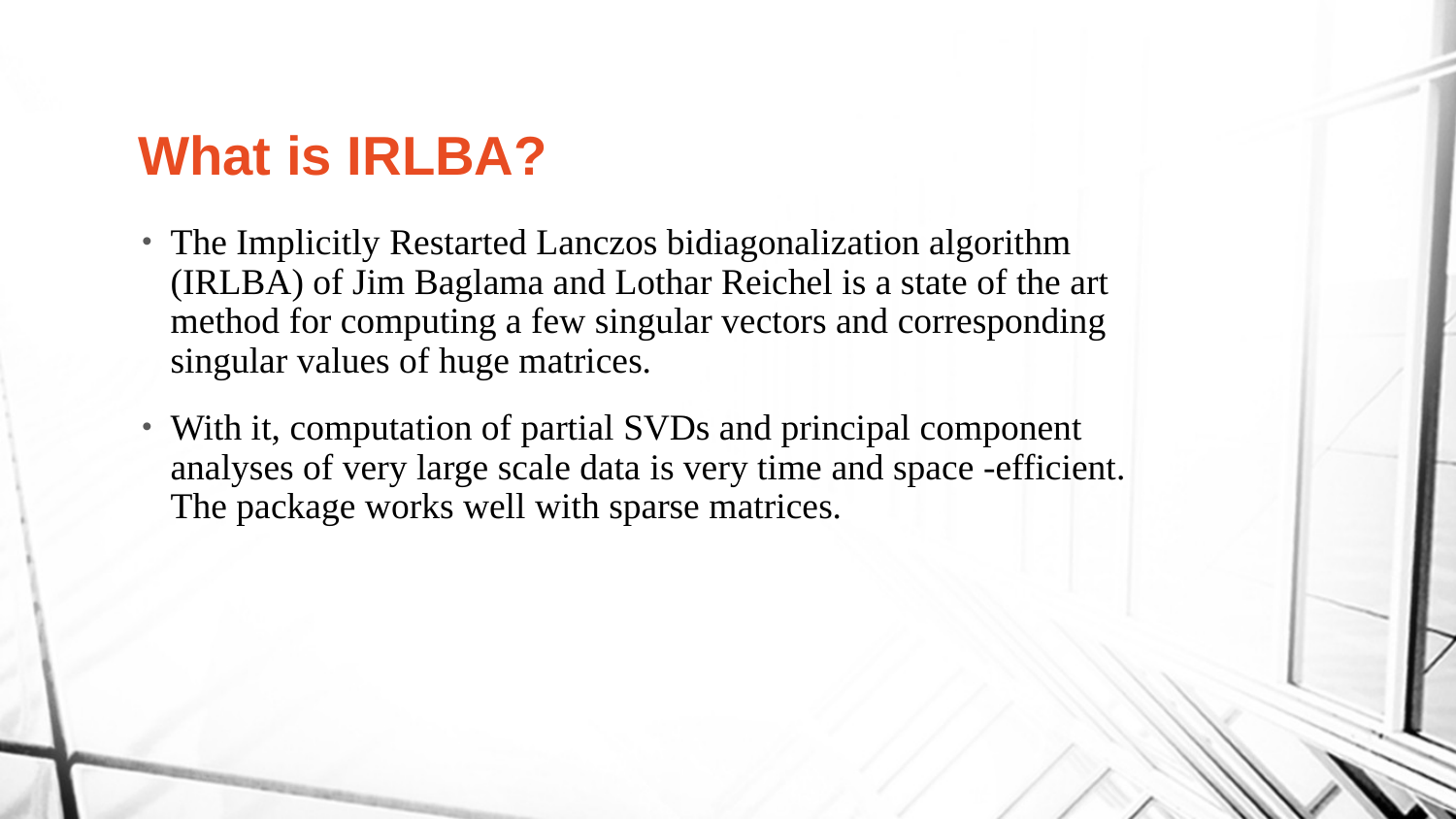

# What is IRLBA?
The Implicitly Restarted Lanczos bidiagonalization algorithm (IRLBA) of Jim Baglama and Lothar Reichel is a state of the art method for computing a few singular vectors and corresponding singular values of huge matrices.
With it, computation of partial SVDs and principal component analyses of very large scale data is very time and space -efficient. The package works well with sparse matrices.